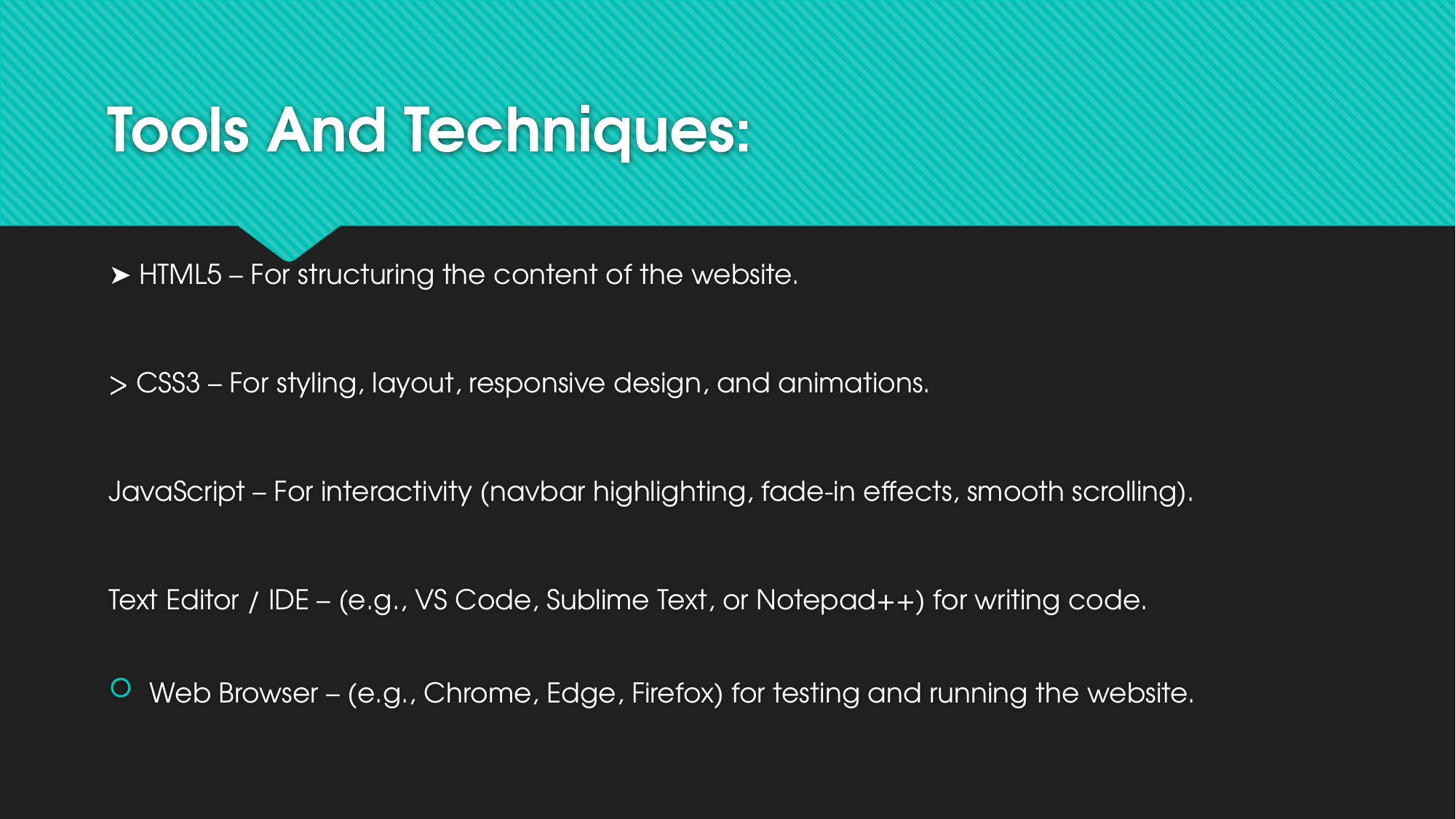

# Tools And Techniques:
➤ HTML5 – For structuring the content of the website.

> CSS3 – For styling, layout, responsive design, and animations.

JavaScript – For interactivity (navbar highlighting, fade-in effects, smooth scrolling).

Text Editor / IDE – (e.g., VS Code, Sublime Text, or Notepad++) for writing code.

Web Browser – (e.g., Chrome, Edge, Firefox) for testing and running the website.